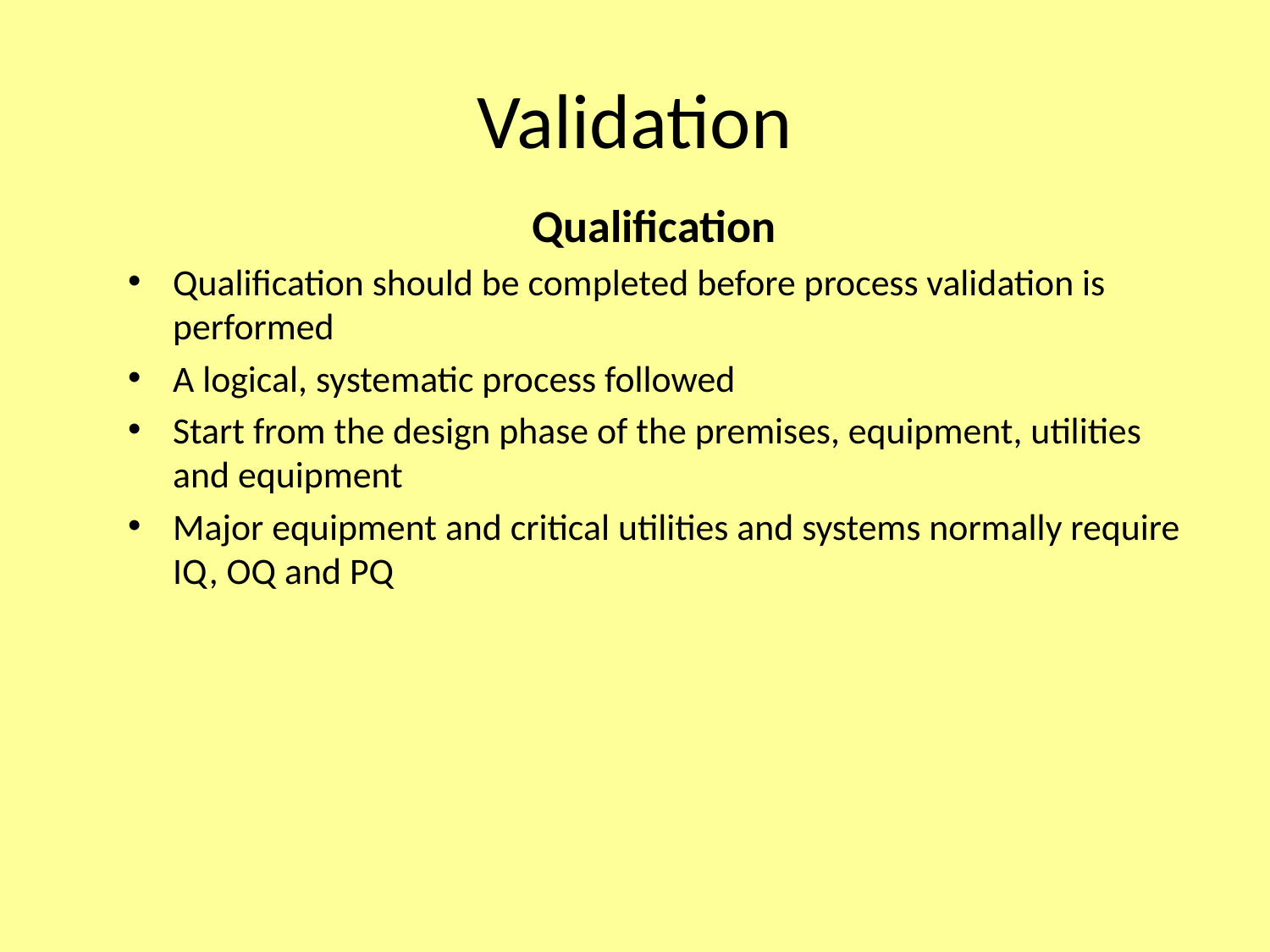

# Validation
Qualification
Qualification should be completed before process validation is performed
A logical, systematic process followed
Start from the design phase of the premises, equipment, utilities and equipment
Major equipment and critical utilities and systems normally require IQ, OQ and PQ